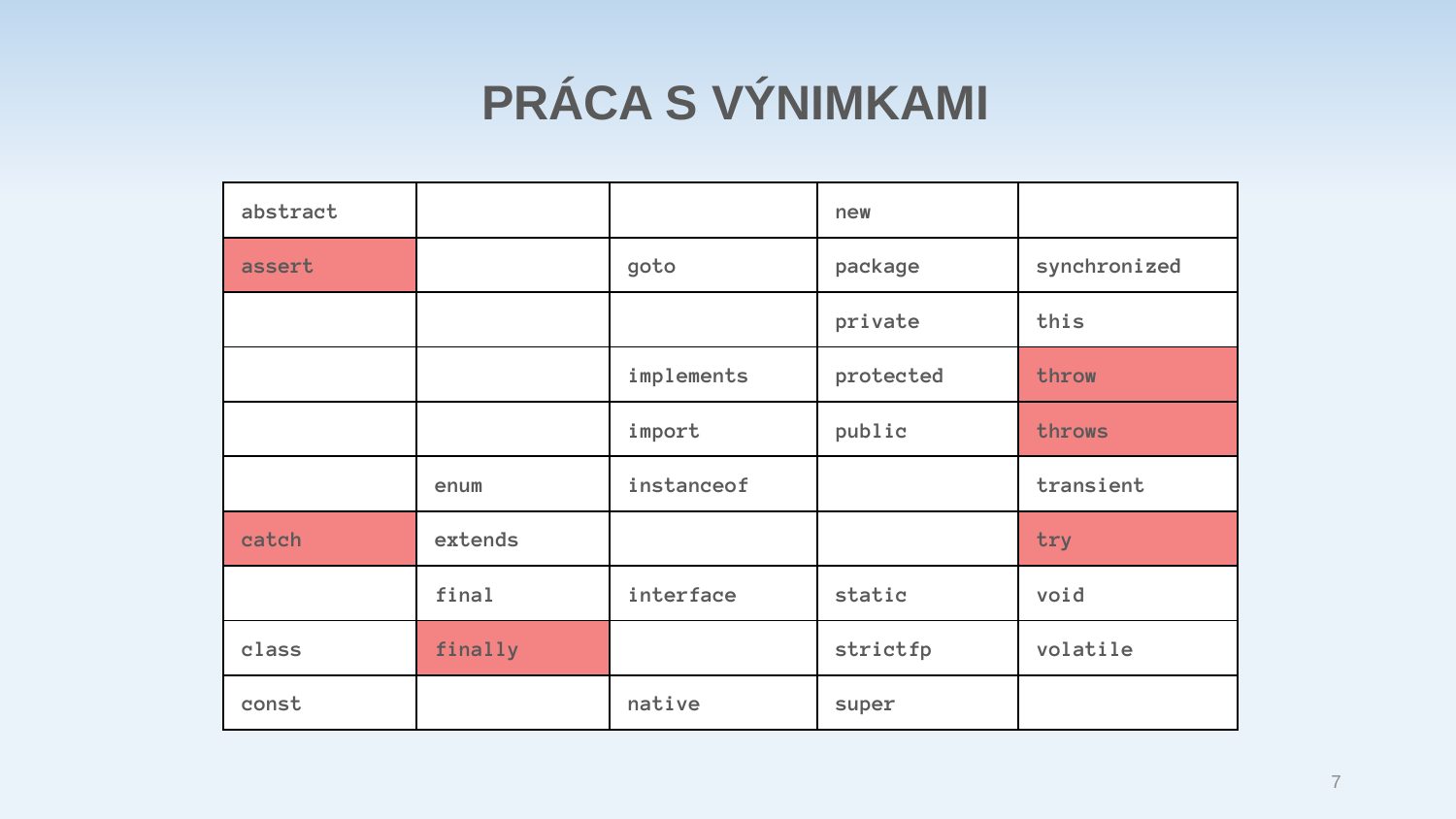

PRÁCA S VÝNIMKAMI
| abstract |  |  | new |  |
| --- | --- | --- | --- | --- |
| assert |  | goto | package | synchronized |
|  |  |  | private | this |
|  |  | implements | protected | throw |
|  |  | import | public | throws |
|  | enum | instanceof |  | transient |
| catch | extends |  |  | try |
|  | final | interface | static | void |
| class | finally |  | strictfp | volatile |
| const |  | native | super |  |
7